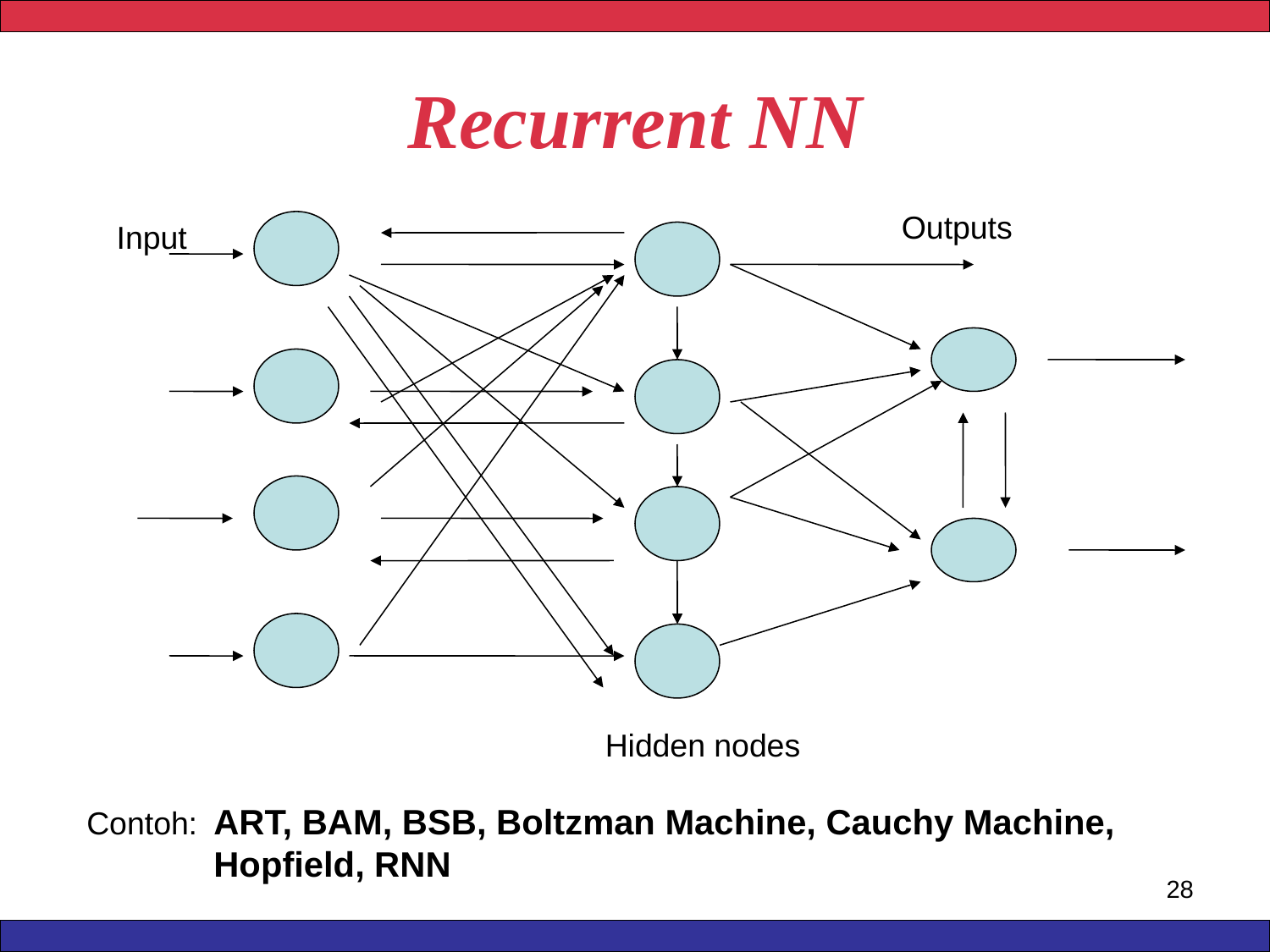

# Recurrent NN
Outputs
 Input

Hidden nodes
Contoh:	ART, BAM, BSB, Boltzman Machine, Cauchy Machine, 	Hopfield, RNN
28